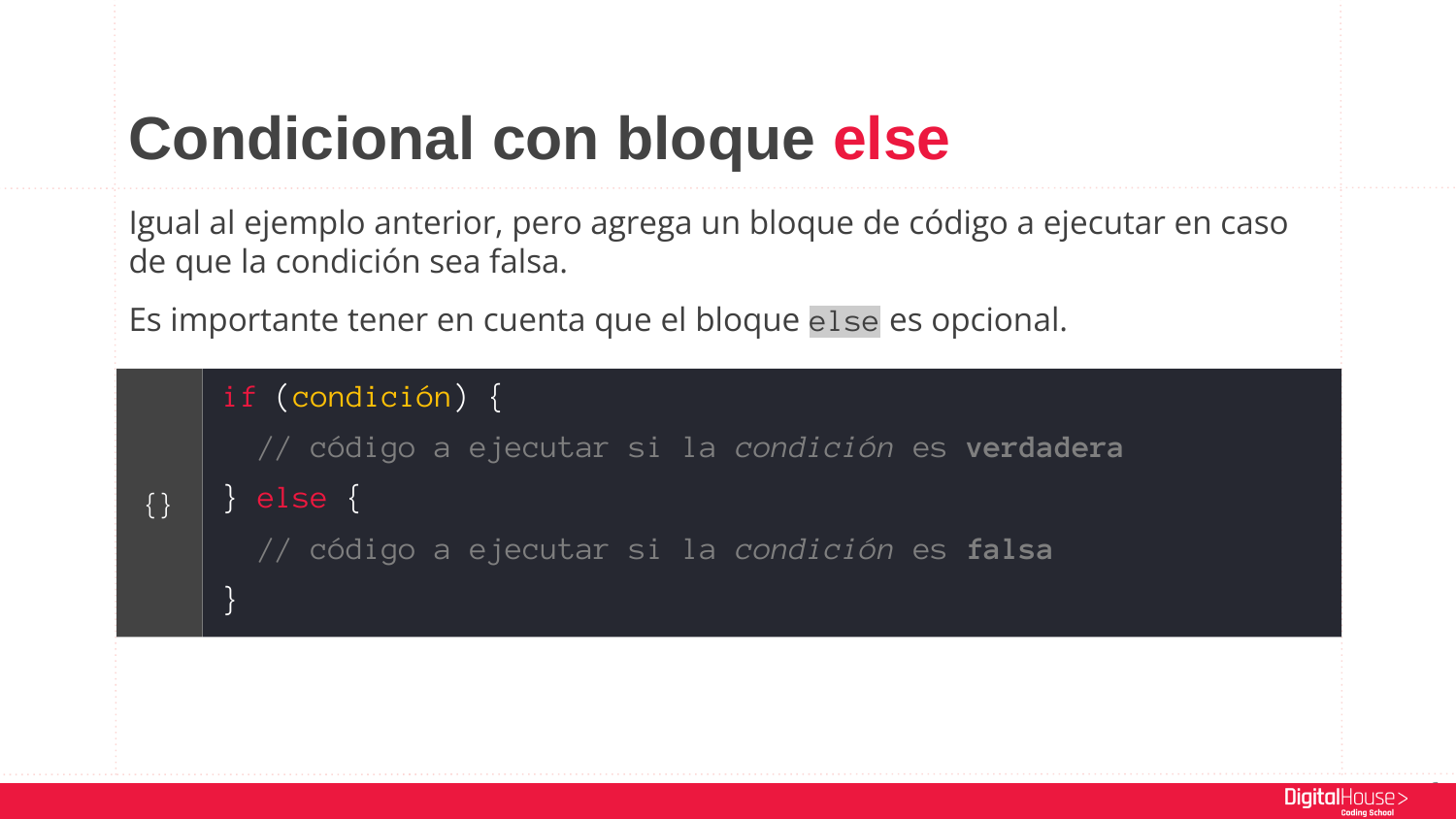

Condicional con bloque else
Igual al ejemplo anterior, pero agrega un bloque de código a ejecutar en caso de que la condición sea falsa.
Es importante tener en cuenta que el bloque else es opcional.
if (condición) {
  // código a ejecutar si la condición es verdadera
} else {
  // código a ejecutar si la condición es falsa
}
{}